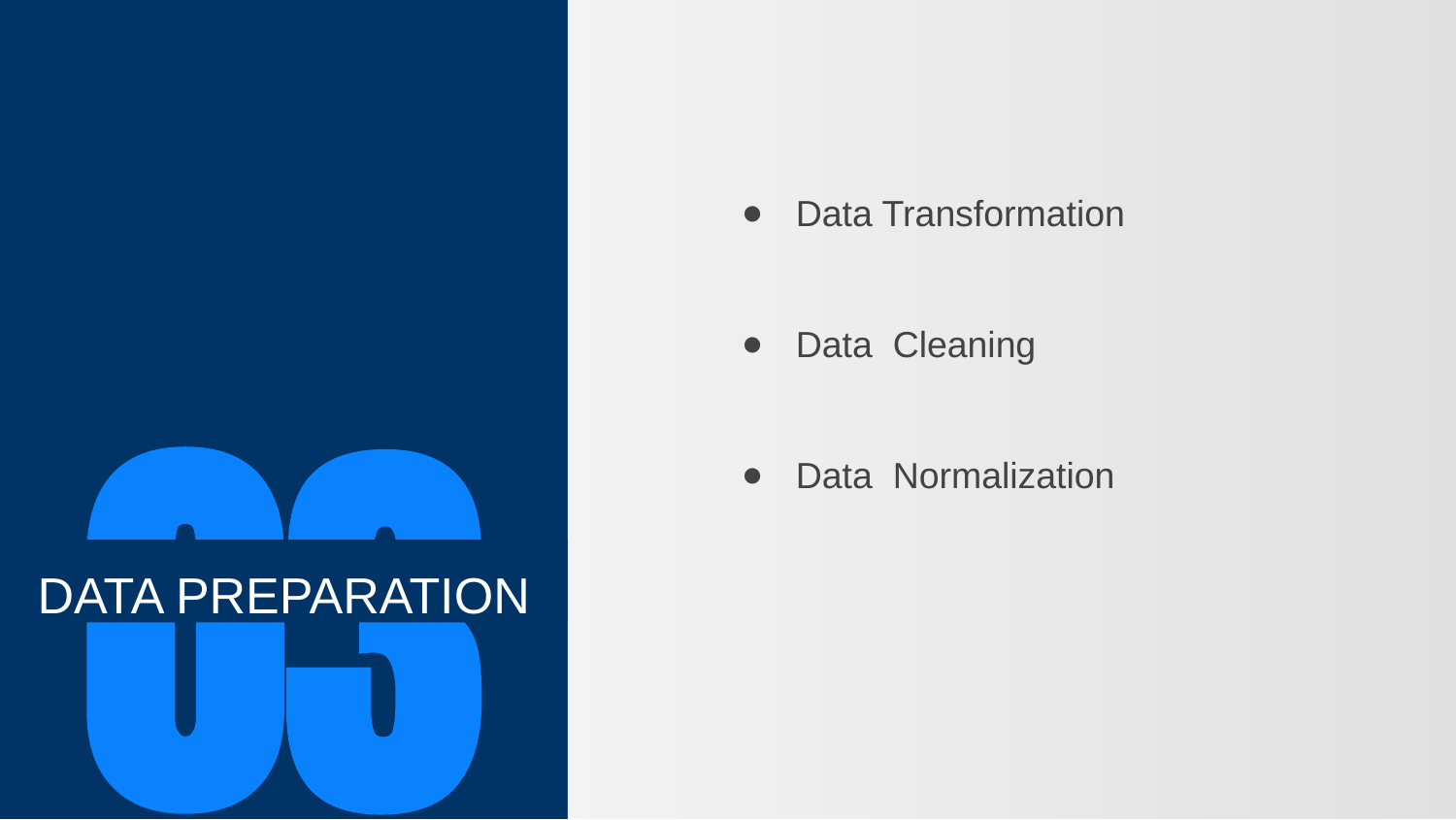

Data Transformation

Data  Cleaning

Data  Normalization

03
DATA PREPARATION